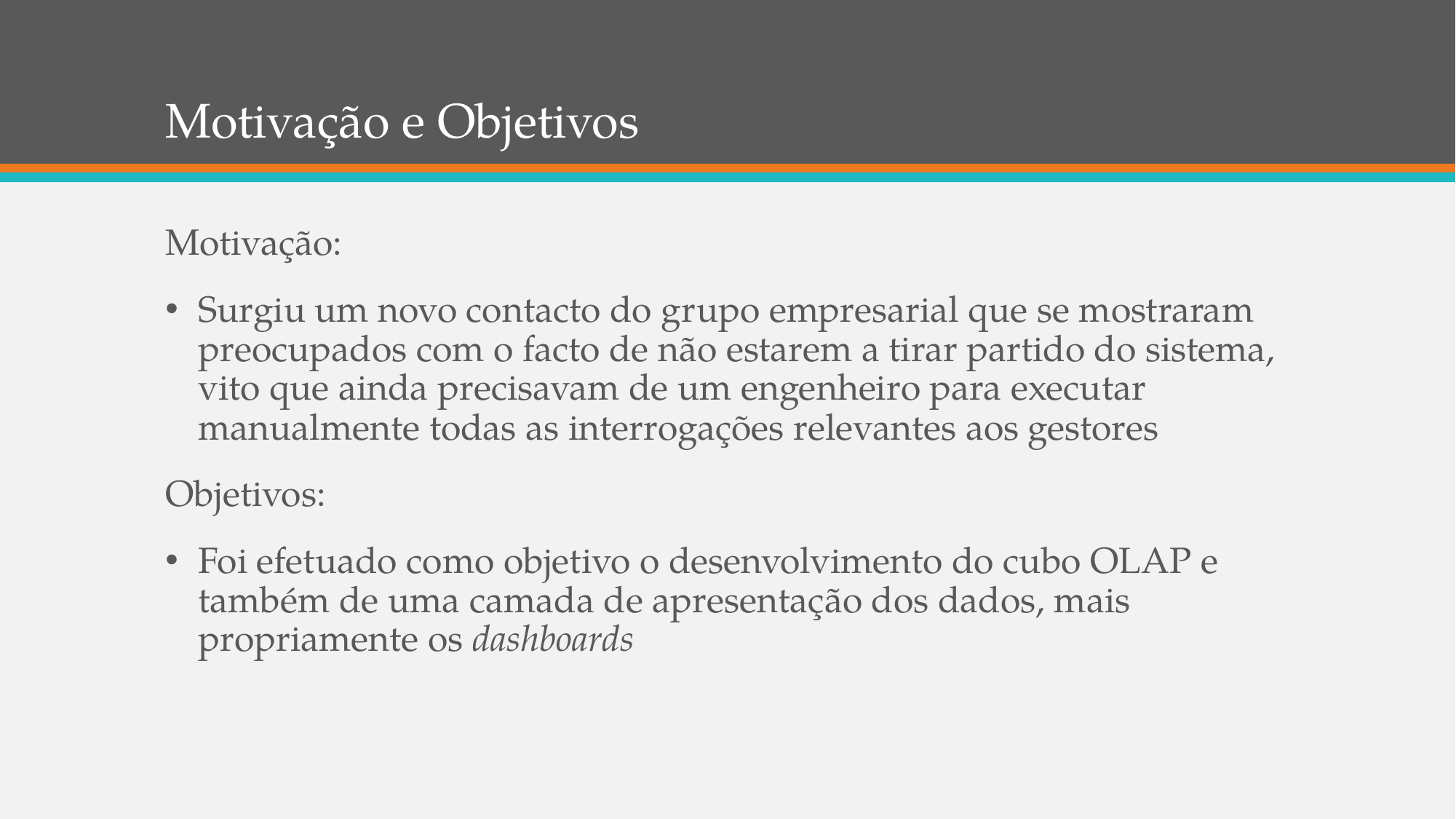

# Motivação e Objetivos
Motivação:
Surgiu um novo contacto do grupo empresarial que se mostraram preocupados com o facto de não estarem a tirar partido do sistema, vito que ainda precisavam de um engenheiro para executar manualmente todas as interrogações relevantes aos gestores
Objetivos:
Foi efetuado como objetivo o desenvolvimento do cubo OLAP e também de uma camada de apresentação dos dados, mais propriamente os dashboards